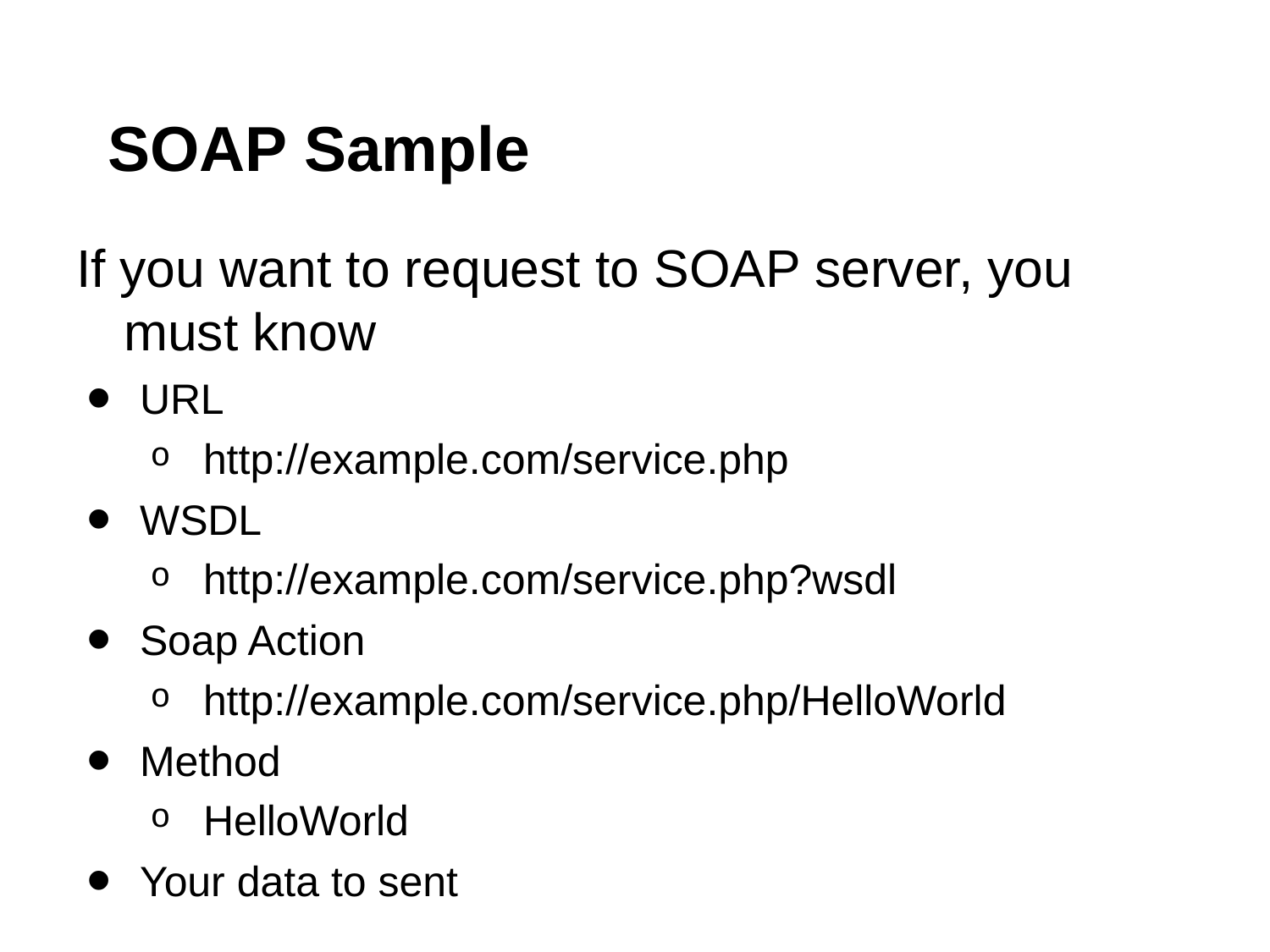

# SOAP Sample
If you want to request to SOAP server, you must know
URL
http://example.com/service.php
WSDL
http://example.com/service.php?wsdl
Soap Action
http://example.com/service.php/HelloWorld
Method
HelloWorld
Your data to sent